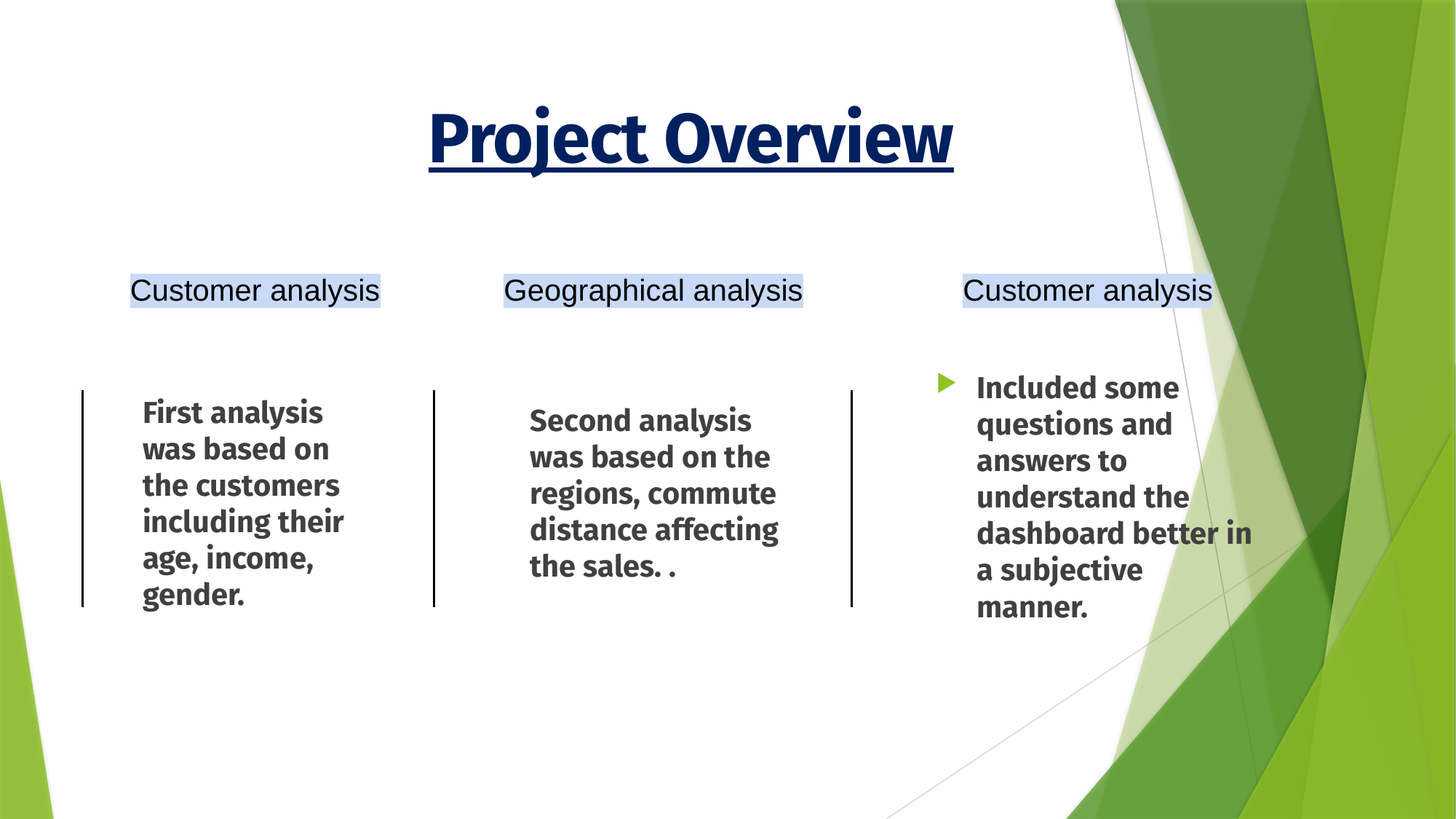

Project Overview
Customer analysis
Customer analysis
Geographical analysis
Included some questions and answers to understand the dashboard better in a subjective manner.

First analysis was based on the customers including their age, income, gender.
Second analysis was based on the regions, commute distance affecting the sales. .